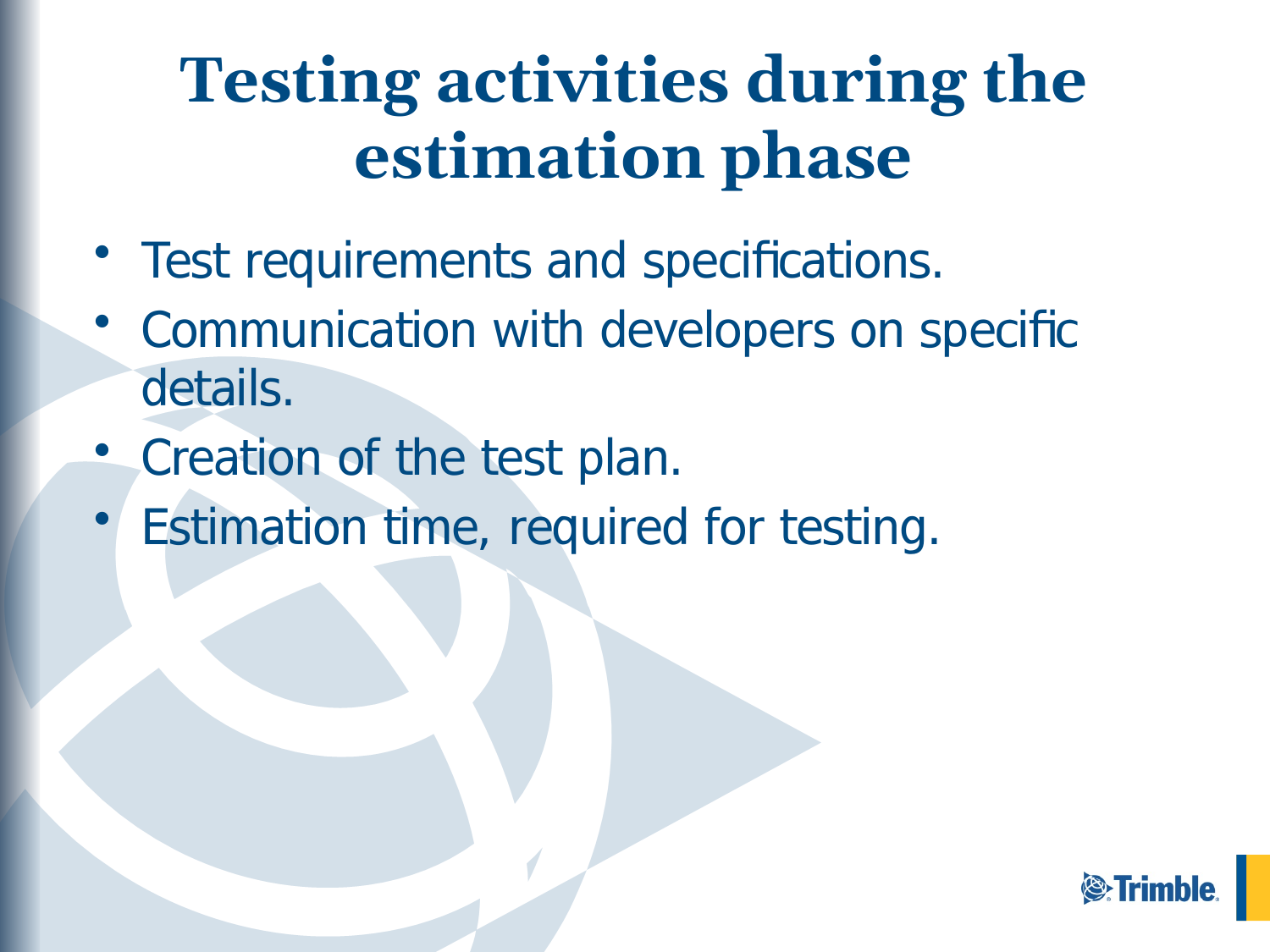

# Testing activities during the estimation phase
Test requirements and specifications.
Communication with developers on specific details.
Creation of the test plan.
Estimation time, required for testing.